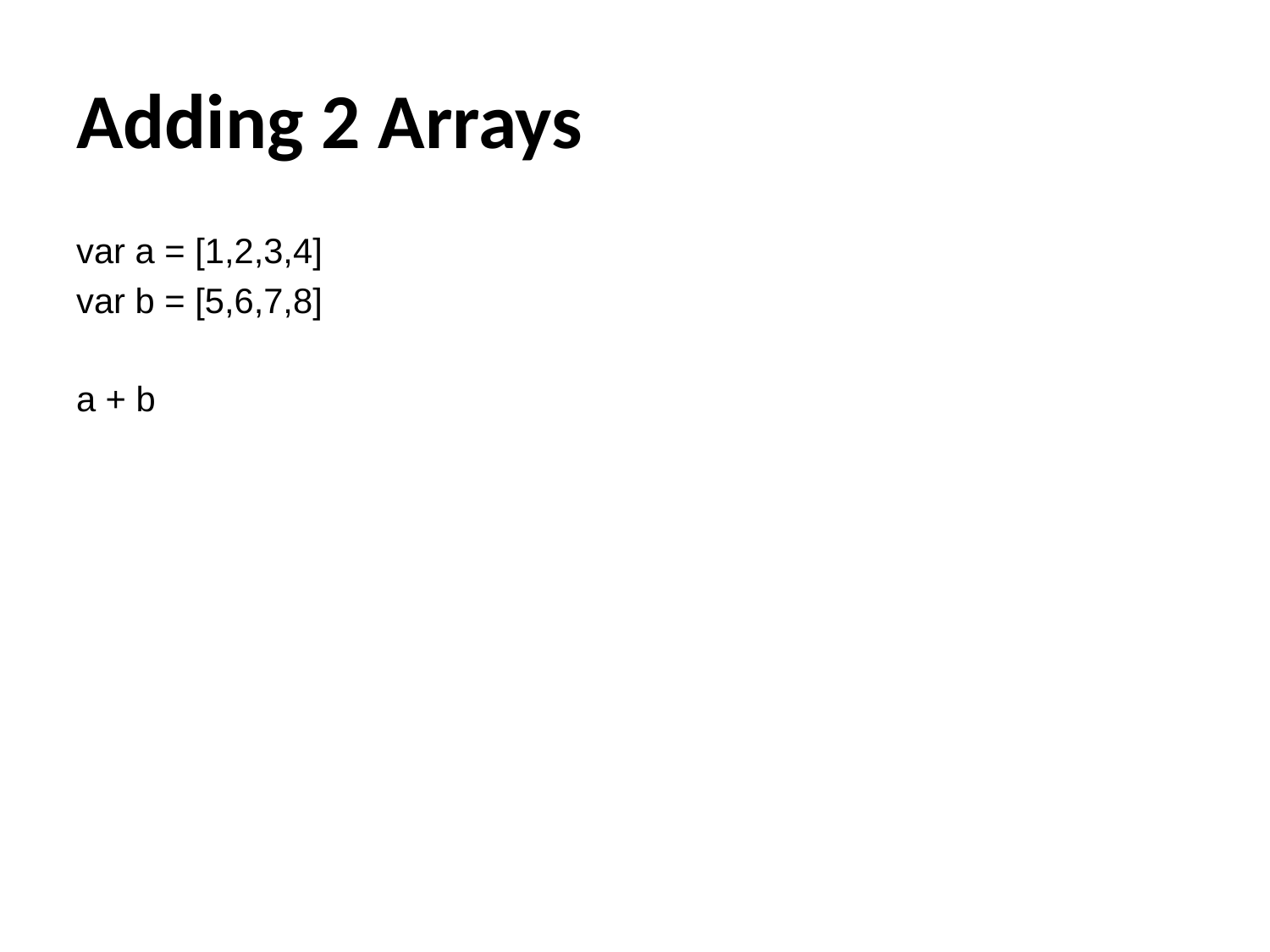

# Adding 2 Arrays
var a = [1,2,3,4]
var b = [5,6,7,8]

a + b